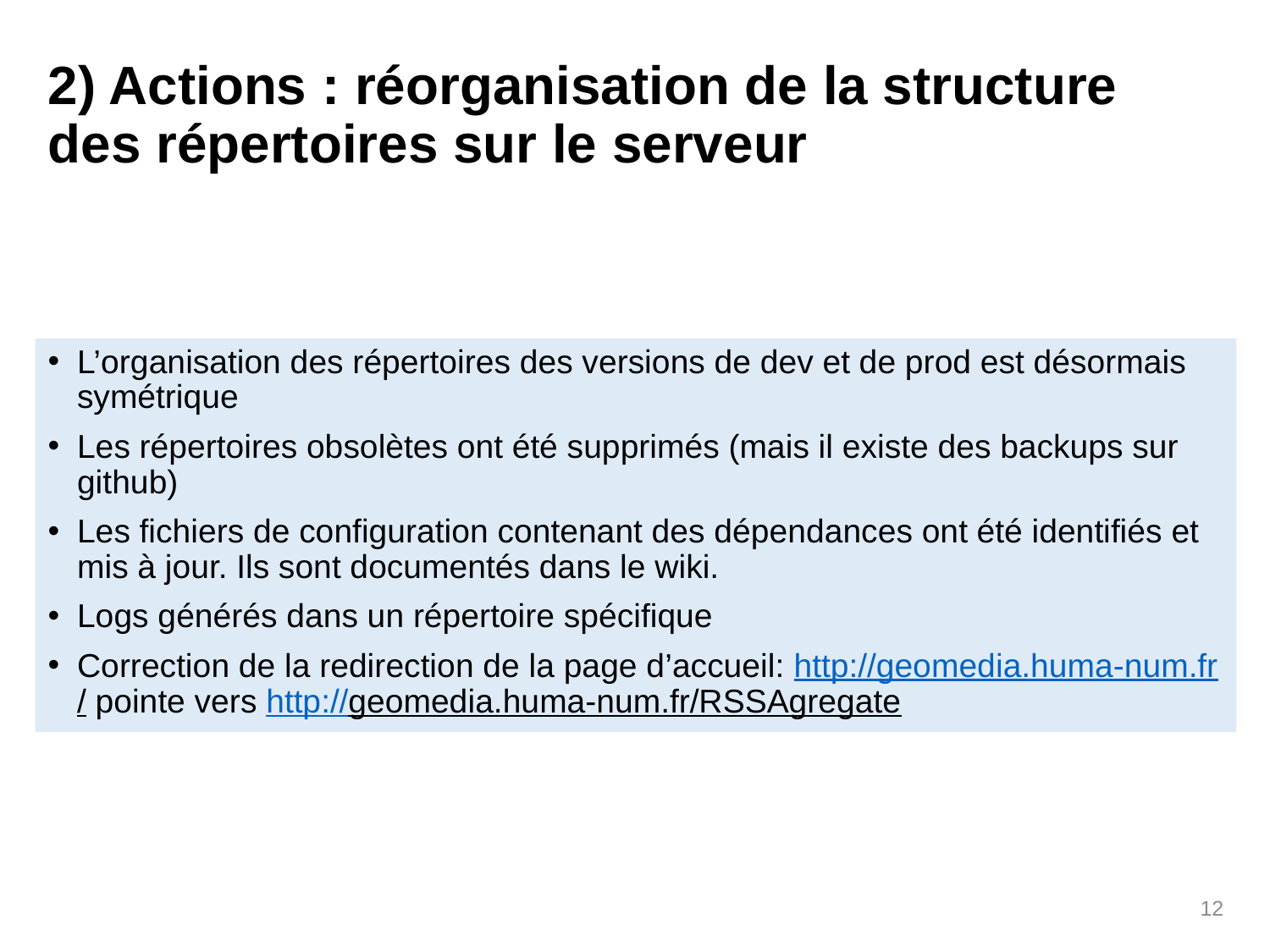

# 2) Actions : réorganisation de la structure des répertoires sur le serveur
L’organisation des répertoires des versions de dev et de prod est désormais symétrique
Les répertoires obsolètes ont été supprimés (mais il existe des backups sur github)
Les fichiers de configuration contenant des dépendances ont été identifiés et mis à jour. Ils sont documentés dans le wiki.
Logs générés dans un répertoire spécifique
Correction de la redirection de la page d’accueil: http://geomedia.huma-num.fr/ pointe vers http://geomedia.huma-num.fr/RSSAgregate
12